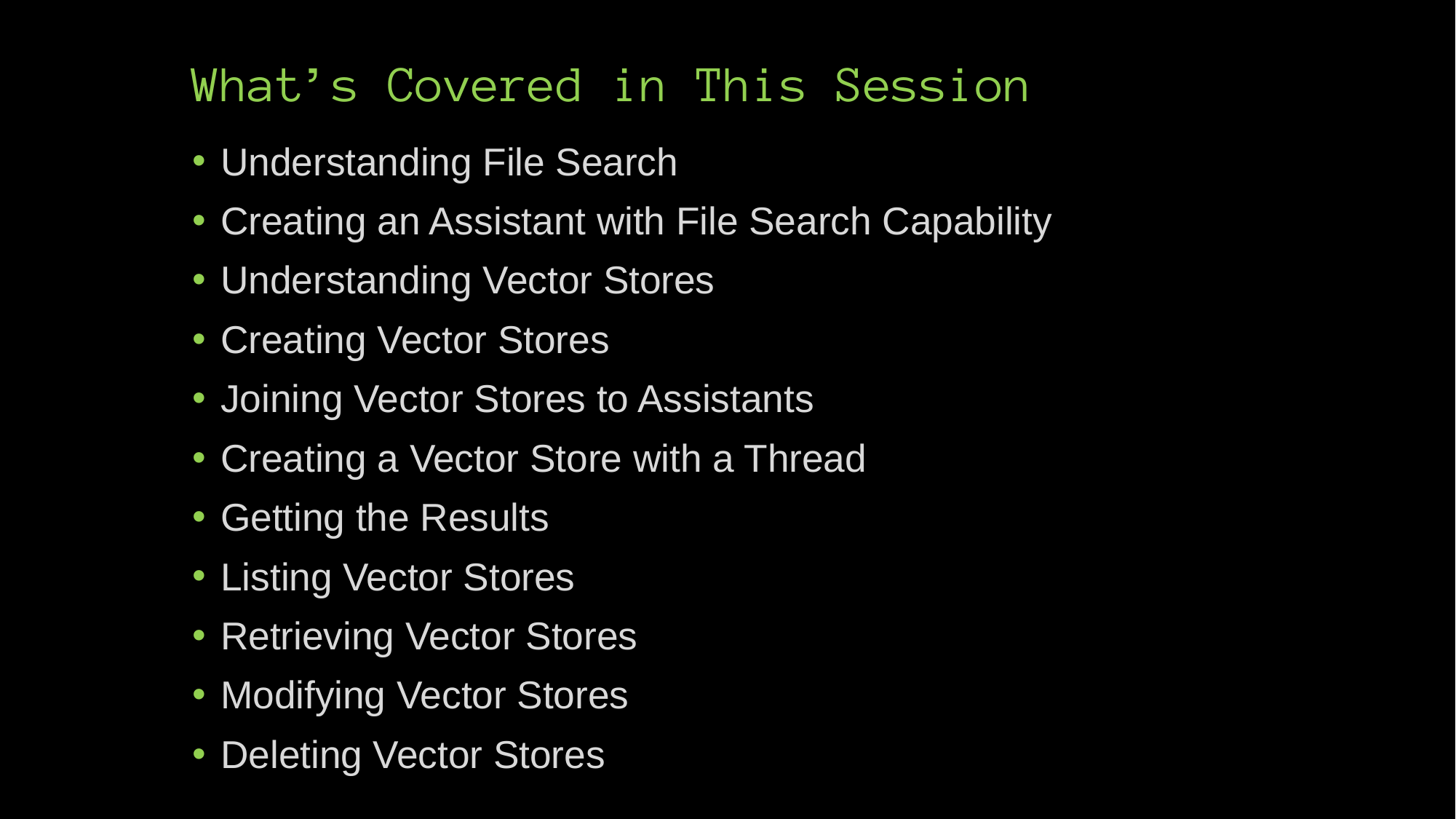

# What’s Covered in This Session
Understanding File Search
Creating an Assistant with File Search Capability
Understanding Vector Stores
Creating Vector Stores
Joining Vector Stores to Assistants
Creating a Vector Store with a Thread
Getting the Results
Listing Vector Stores
Retrieving Vector Stores
Modifying Vector Stores
Deleting Vector Stores